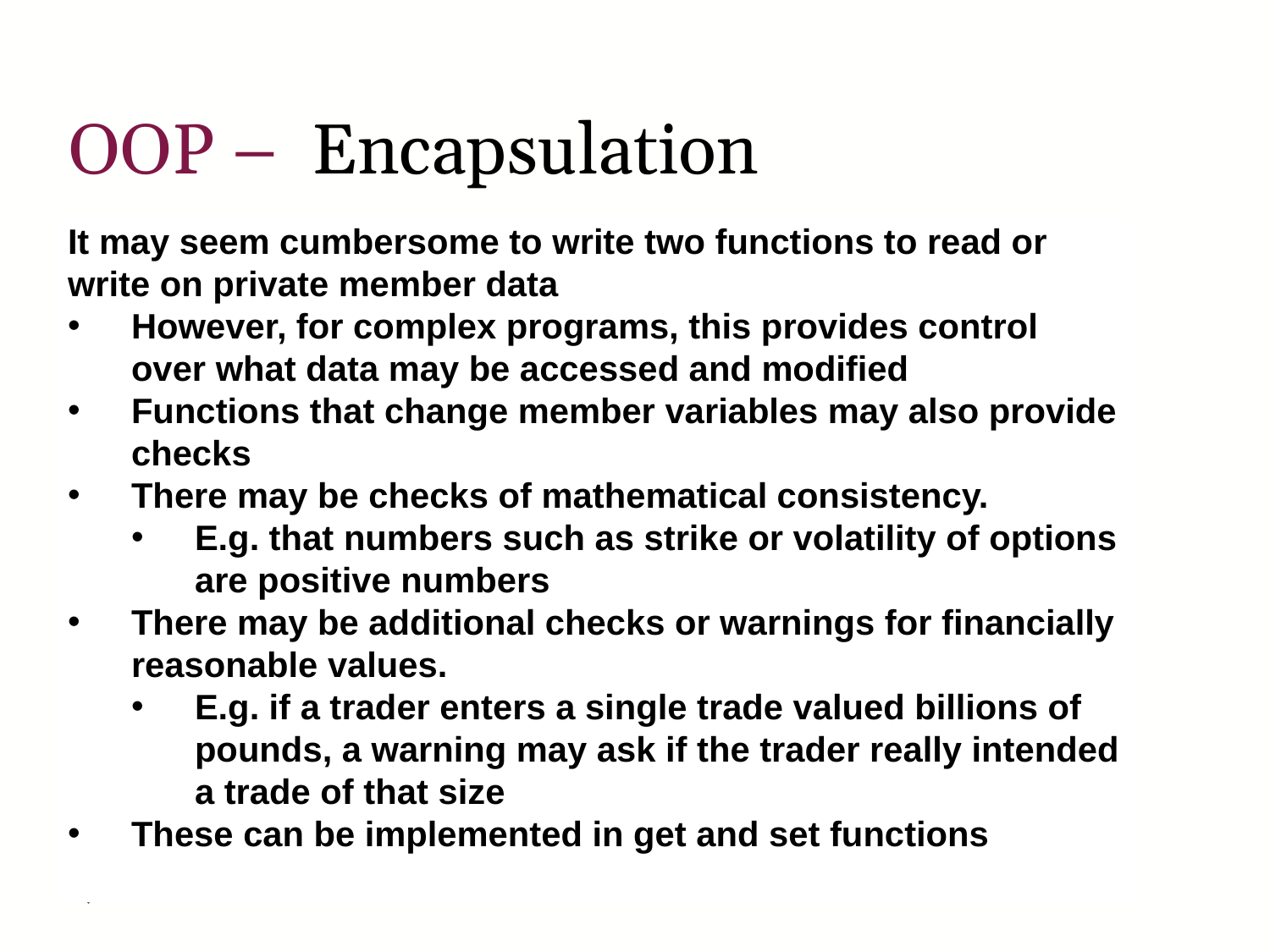

# OOP –  Encapsulation
It may seem cumbersome to write two functions to read or write on private member data
However, for complex programs, this provides control over what data may be accessed and modified
Functions that change member variables may also provide checks
There may be checks of mathematical consistency.
E.g. that numbers such as strike or volatility of options are positive numbers
There may be additional checks or warnings for financially reasonable values.
E.g. if a trader enters a single trade valued billions of pounds, a warning may ask if the trader really intended a trade of that size
These can be implemented in get and set functions